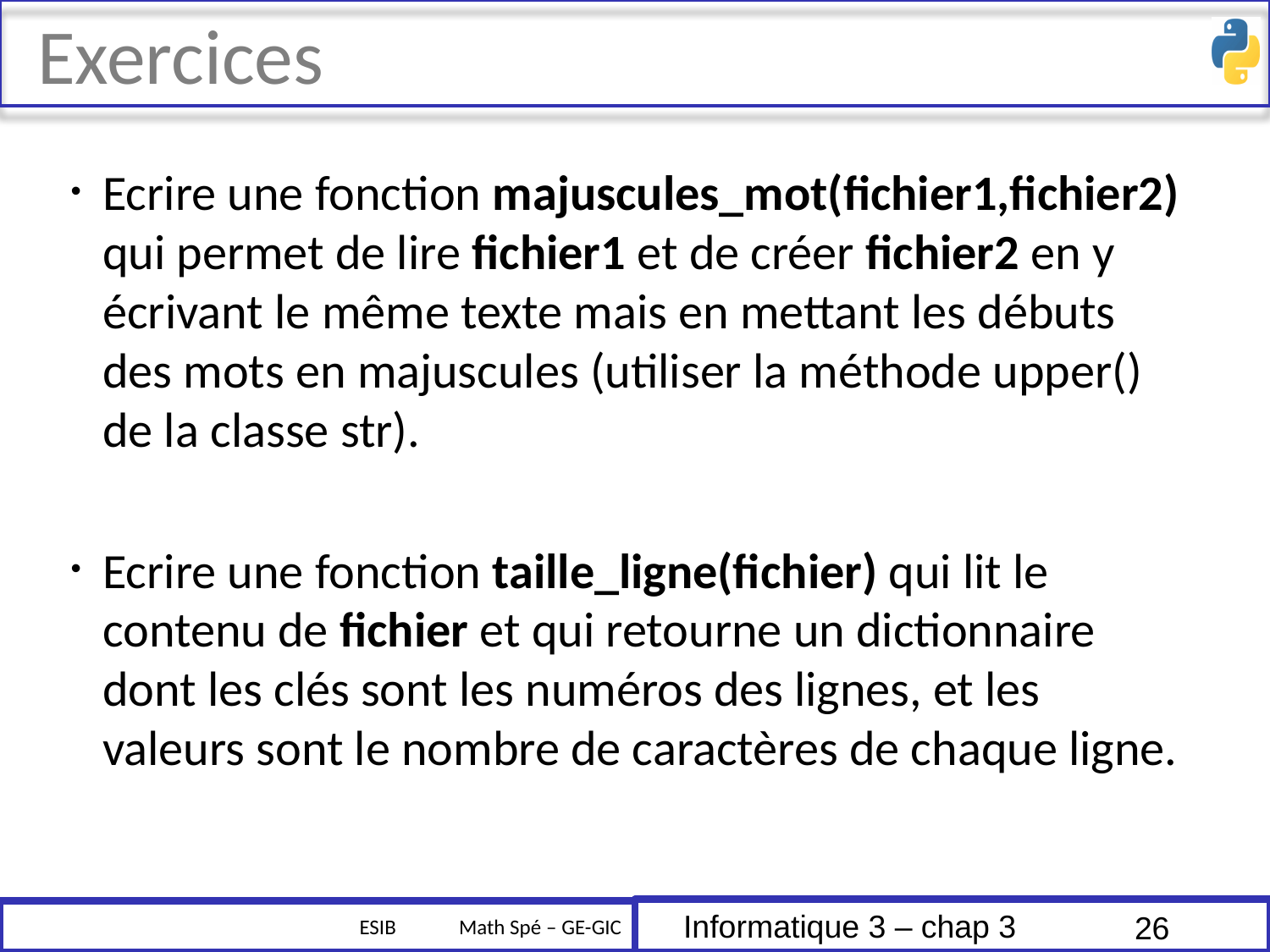

# Exercices
Ecrire une fonction majuscules_mot(fichier1,fichier2) qui permet de lire fichier1 et de créer fichier2 en y écrivant le même texte mais en mettant les débuts des mots en majuscules (utiliser la méthode upper() de la classe str).

Ecrire une fonction taille_ligne(fichier) qui lit le contenu de fichier et qui retourne un dictionnaire dont les clés sont les numéros des lignes, et les valeurs sont le nombre de caractères de chaque ligne.
26